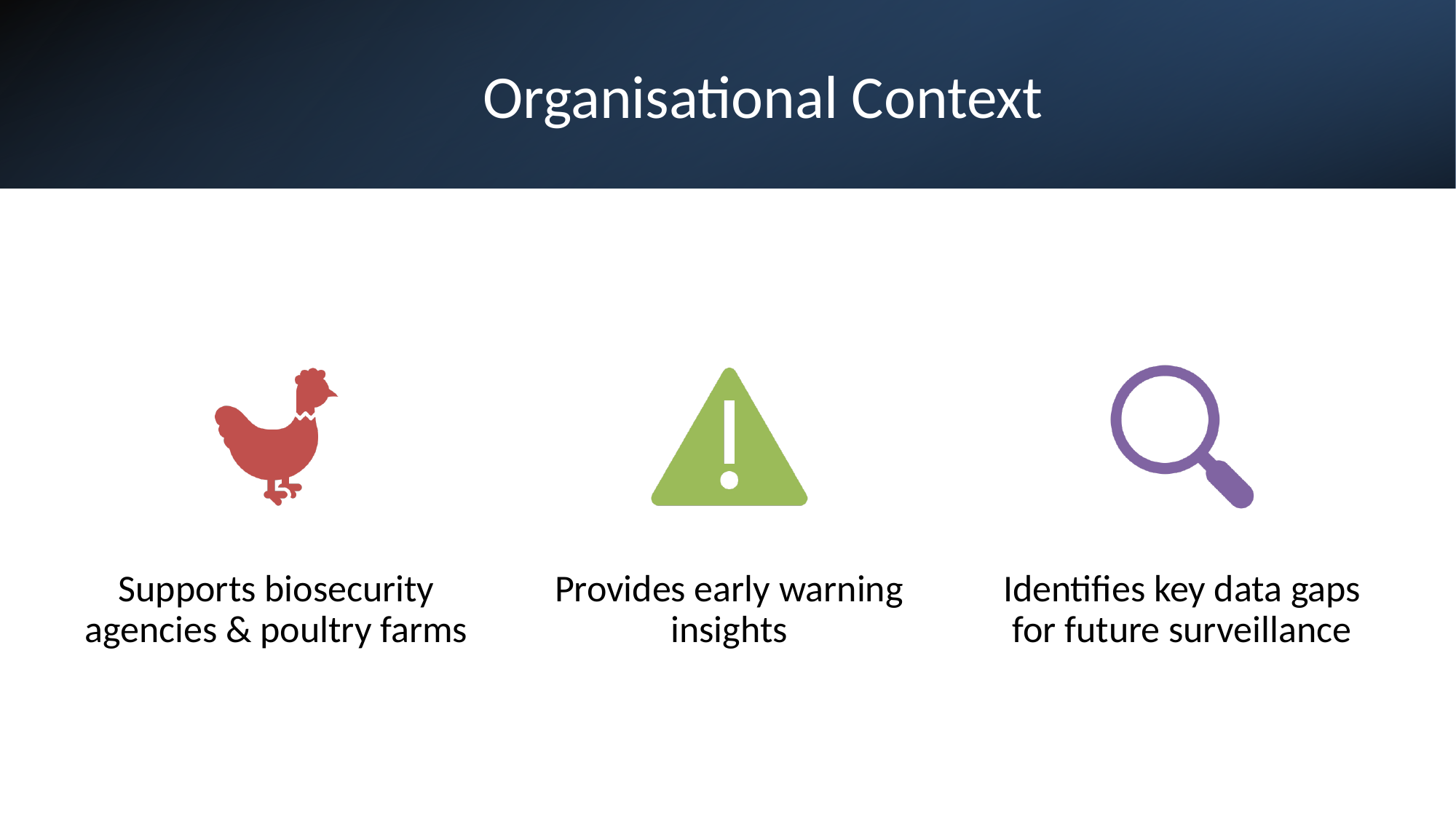

# Organisational Context
Supports biosecurity agencies & poultry farms
Provides early warning insights
Identifies key data gaps for future surveillance